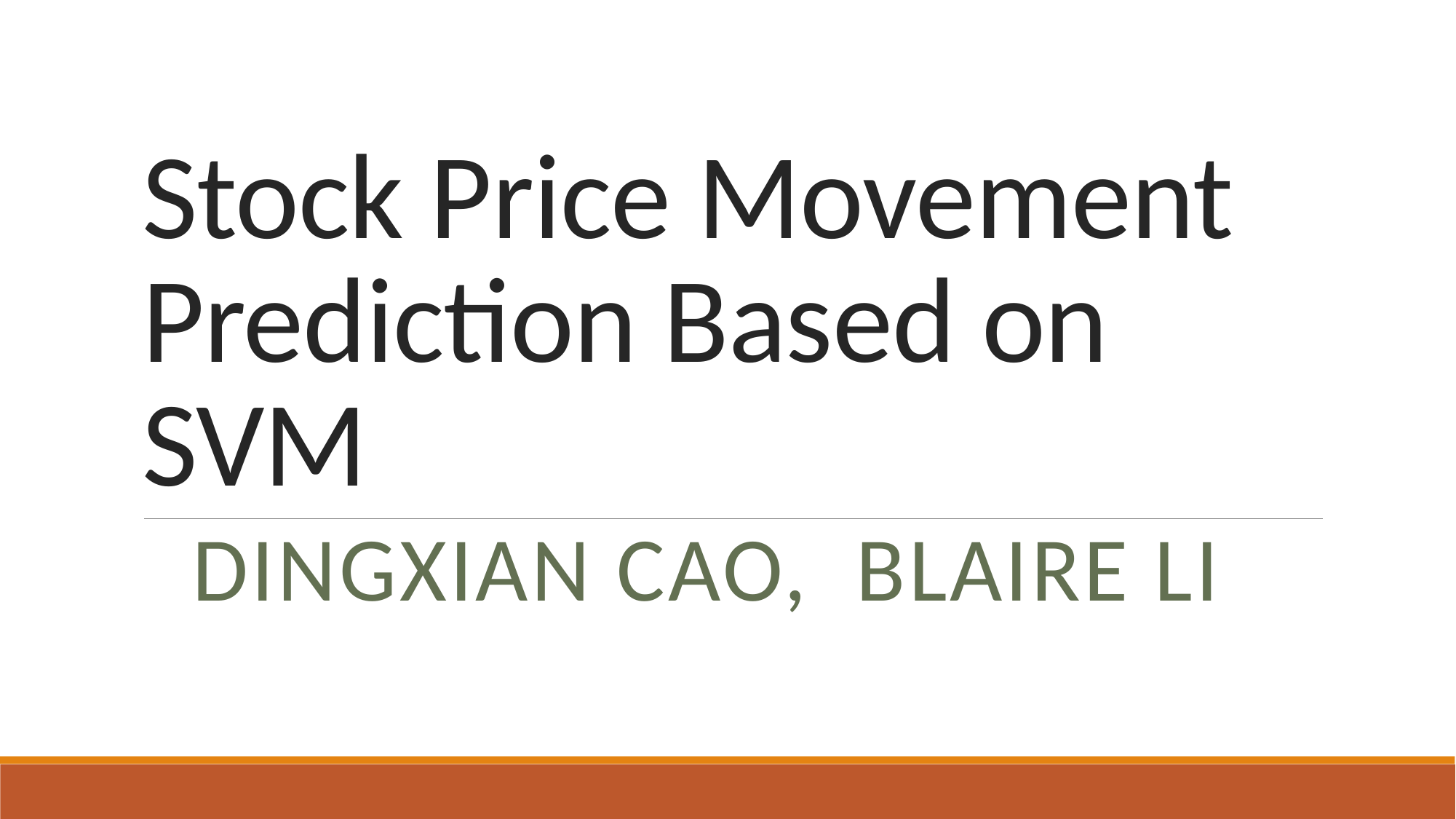

# Stock Price Movement Prediction Based on SVM
Dingxian Cao,  Blaire Li